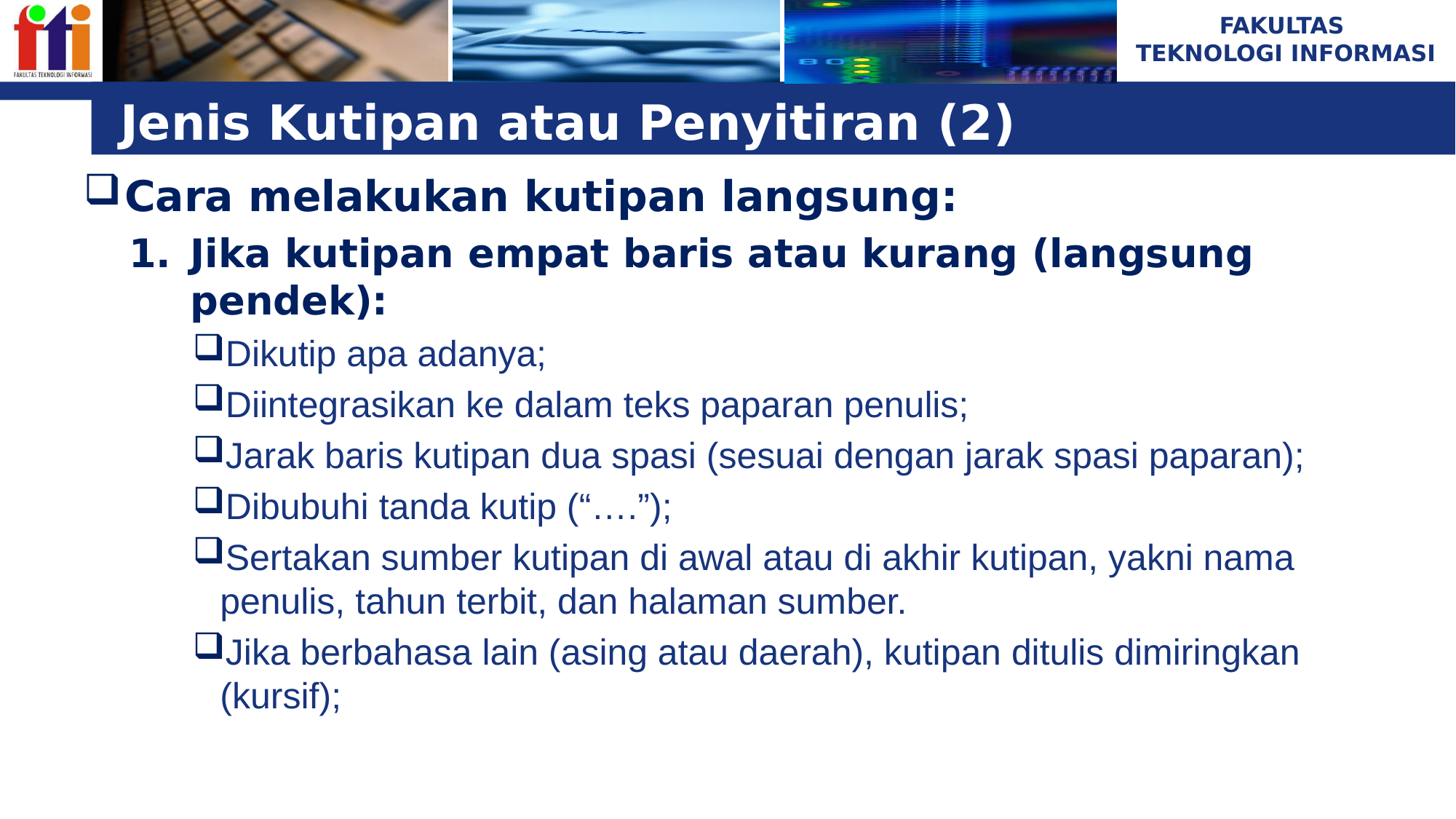

# Jenis Kutipan atau Penyitiran (2)
Cara melakukan kutipan langsung:
Jika kutipan empat baris atau kurang (langsung pendek):
Dikutip apa adanya;
Diintegrasikan ke dalam teks paparan penulis;
Jarak baris kutipan dua spasi (sesuai dengan jarak spasi paparan);
Dibubuhi tanda kutip (“….”);
Sertakan sumber kutipan di awal atau di akhir kutipan, yakni nama penulis, tahun terbit, dan halaman sumber.
Jika berbahasa lain (asing atau daerah), kutipan ditulis dimiringkan (kursif);